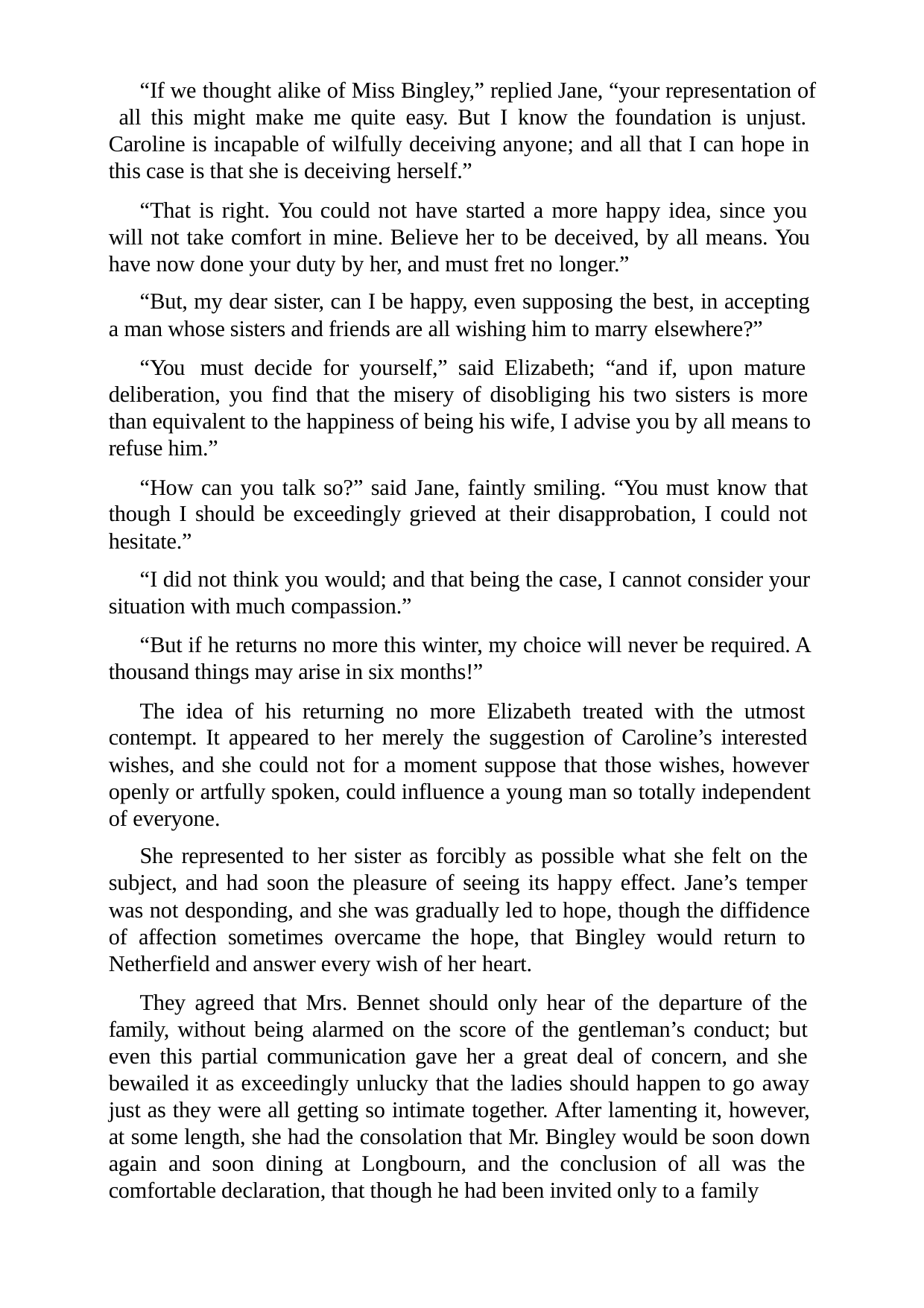

“If we thought alike of Miss Bingley,” replied Jane, “your representation of  all this might make me quite easy. But I know the foundation is unjust.  Caroline is incapable of wilfully deceiving anyone; and all that I can hope in  this case is that she is deceiving herself.”
“That is right. You could not have started a more happy idea, since you  will not take comfort in mine. Believe her to be deceived, by all means. You  have now done your duty by her, and must fret no longer.”
“But, my dear sister, can I be happy, even supposing the best, in accepting  a man whose sisters and friends are all wishing him to marry elsewhere?”
“You must decide for yourself,” said Elizabeth; “and if, upon mature  deliberation, you find that the misery of disobliging his two sisters is more  than equivalent to the happiness of being his wife, I advise you by all means to  refuse him.”
“How can you talk so?” said Jane, faintly smiling. “You must know that  though I should be exceedingly grieved at their disapprobation, I could not  hesitate.”
“I did not think you would; and that being the case, I cannot consider your  situation with much compassion.”
“But if he returns no more this winter, my choice will never be required. A  thousand things may arise in six months!”
The idea of his returning no more Elizabeth treated with the utmost  contempt. It appeared to her merely the suggestion of Caroline’s interested  wishes, and she could not for a moment suppose that those wishes, however  openly or artfully spoken, could influence a young man so totally independent  of everyone.
She represented to her sister as forcibly as possible what she felt on the  subject, and had soon the pleasure of seeing its happy effect. Jane’s temper  was not desponding, and she was gradually led to hope, though the diffidence  of affection sometimes overcame the hope, that Bingley would return to  Netherfield and answer every wish of her heart.
They agreed that Mrs. Bennet should only hear of the departure of the  family, without being alarmed on the score of the gentleman’s conduct; but  even this partial communication gave her a great deal of concern, and she  bewailed it as exceedingly unlucky that the ladies should happen to go away  just as they were all getting so intimate together. After lamenting it, however,  at some length, she had the consolation that Mr. Bingley would be soon down  again and soon dining at Longbourn, and the conclusion of all was the  comfortable declaration, that though he had been invited only to a family